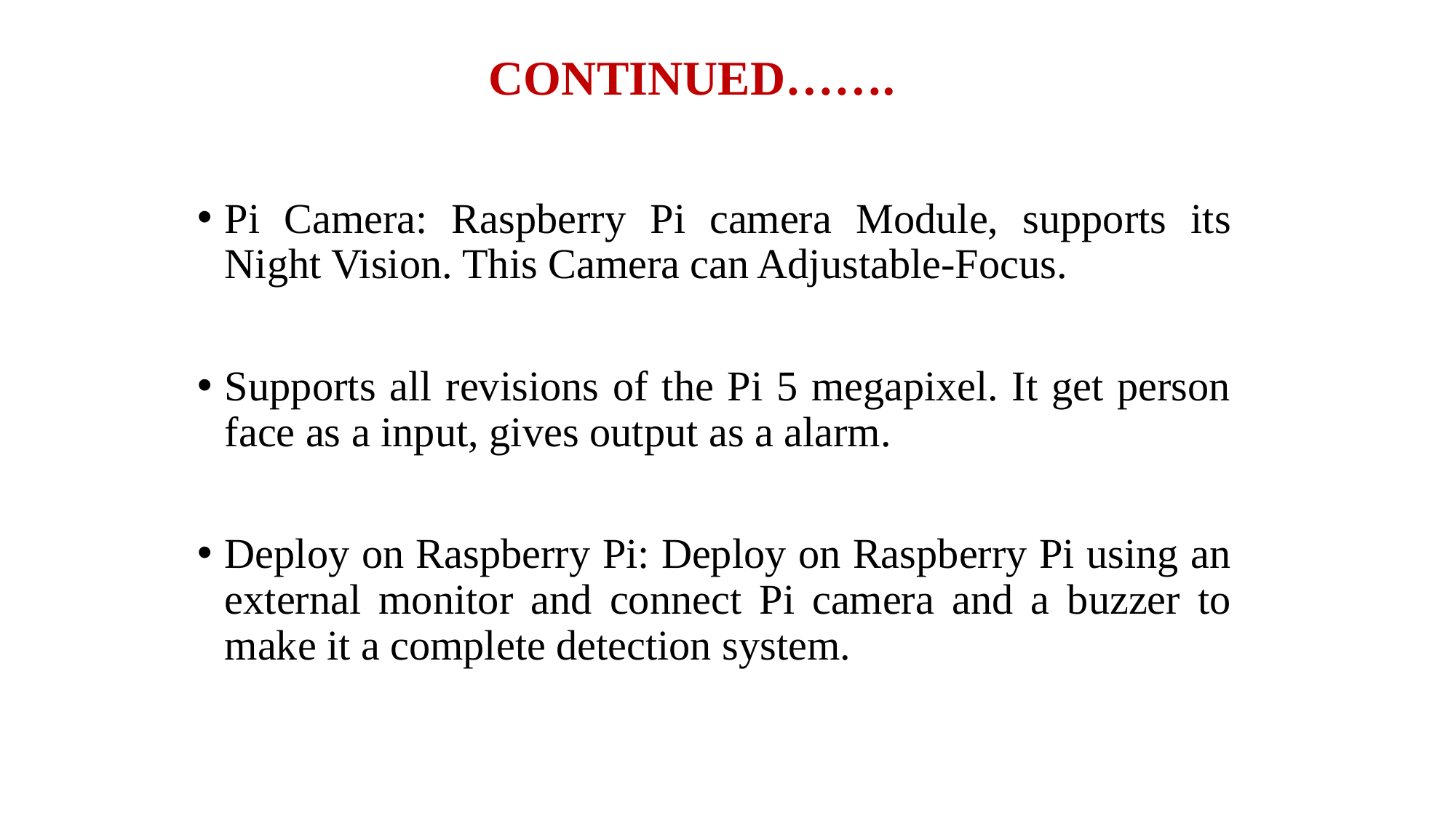

# CONTINUED…….

Pi Camera: Raspberry Pi camera Module, supports its Night Vision. This Camera can Adjustable-Focus.

Supports all revisions of the Pi 5 megapixel. It get person face as a input, gives output as a alarm.

Deploy on Raspberry Pi: Deploy on Raspberry Pi using an external monitor and connect Pi camera and a buzzer to make it a complete detection system.